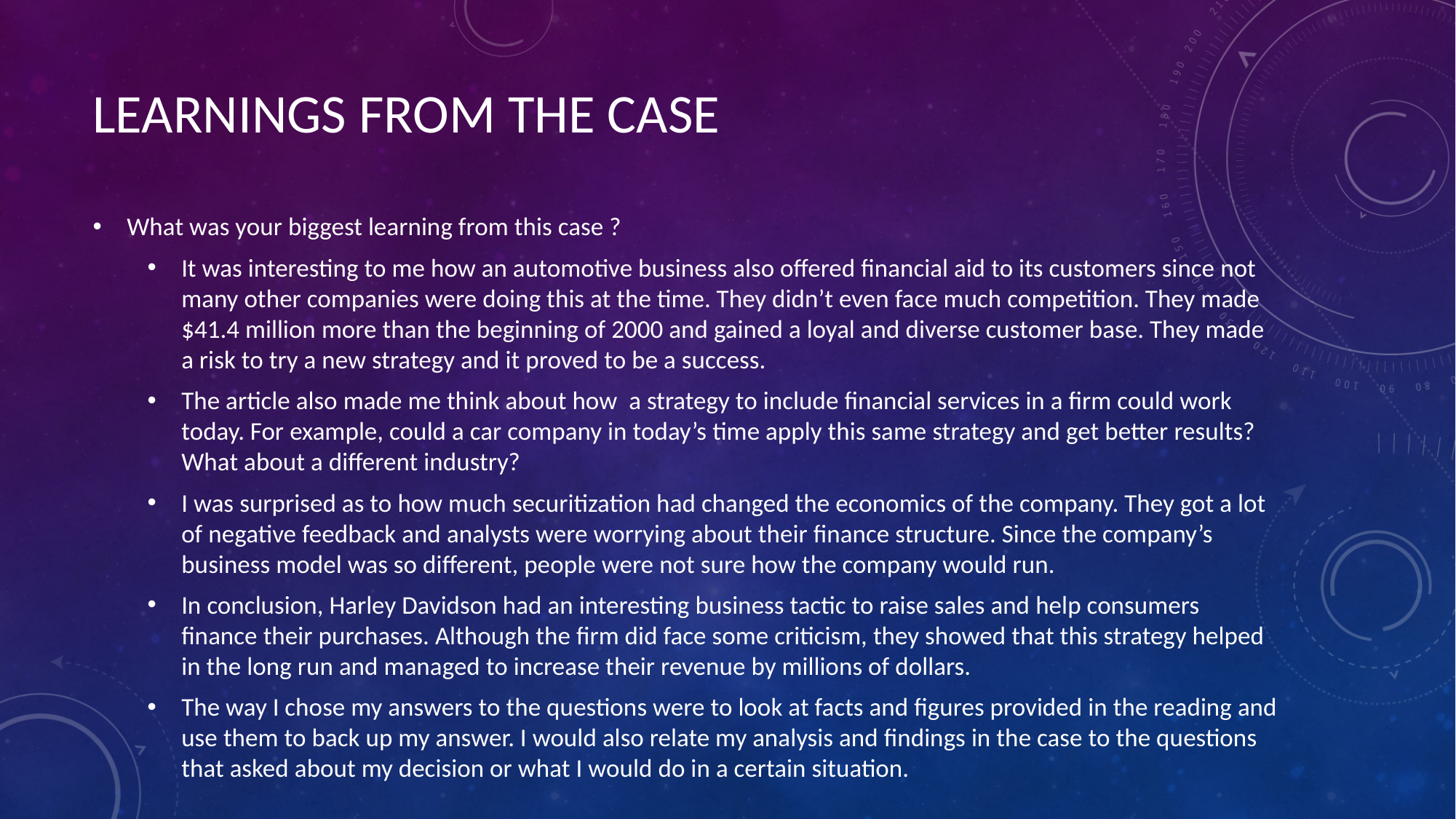

# Learnings from the Case
What was your biggest learning from this case ?
It was interesting to me how an automotive business also offered financial aid to its customers since not many other companies were doing this at the time. They didn’t even face much competition. They made $41.4 million more than the beginning of 2000 and gained a loyal and diverse customer base. They made a risk to try a new strategy and it proved to be a success.
The article also made me think about how  a strategy to include financial services in a firm could work today. For example, could a car company in today’s time apply this same strategy and get better results? What about a different industry?
I was surprised as to how much securitization had changed the economics of the company. They got a lot of negative feedback and analysts were worrying about their finance structure. Since the company’s business model was so different, people were not sure how the company would run.
In conclusion, Harley Davidson had an interesting business tactic to raise sales and help consumers finance their purchases. Although the firm did face some criticism, they showed that this strategy helped in the long run and managed to increase their revenue by millions of dollars.
The way I chose my answers to the questions were to look at facts and figures provided in the reading and use them to back up my answer. I would also relate my analysis and findings in the case to the questions that asked about my decision or what I would do in a certain situation.